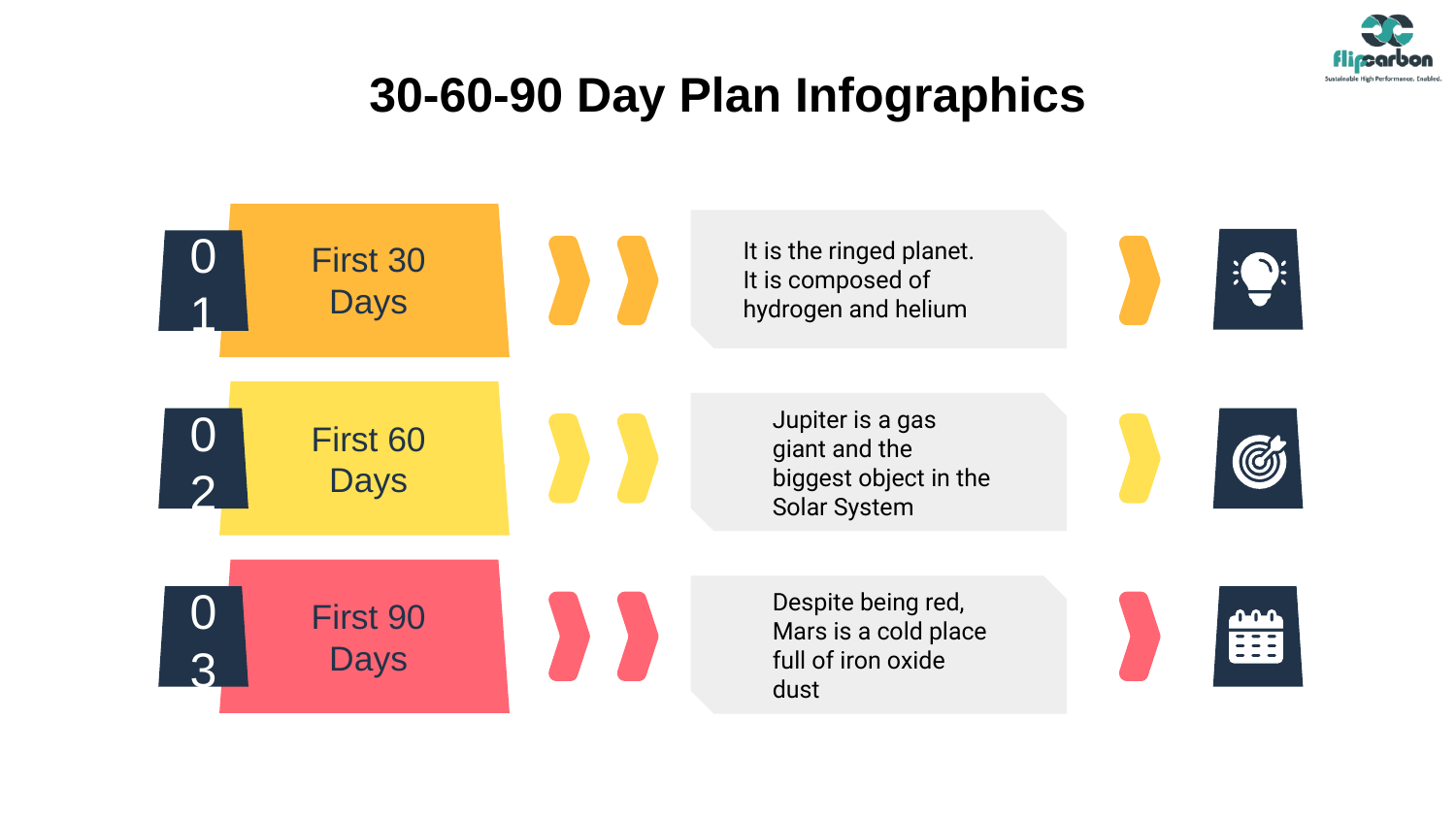

# 30-60-90 Day Plan Infographics

01
It is the ringed planet. It is composed of hydrogen and helium
First 30 Days

02

Jupiter is a gas giant and the biggest object in the Solar System
First 60 Days

03

First 90 Days
Despite being red, Mars is a cold place full of iron oxide dust